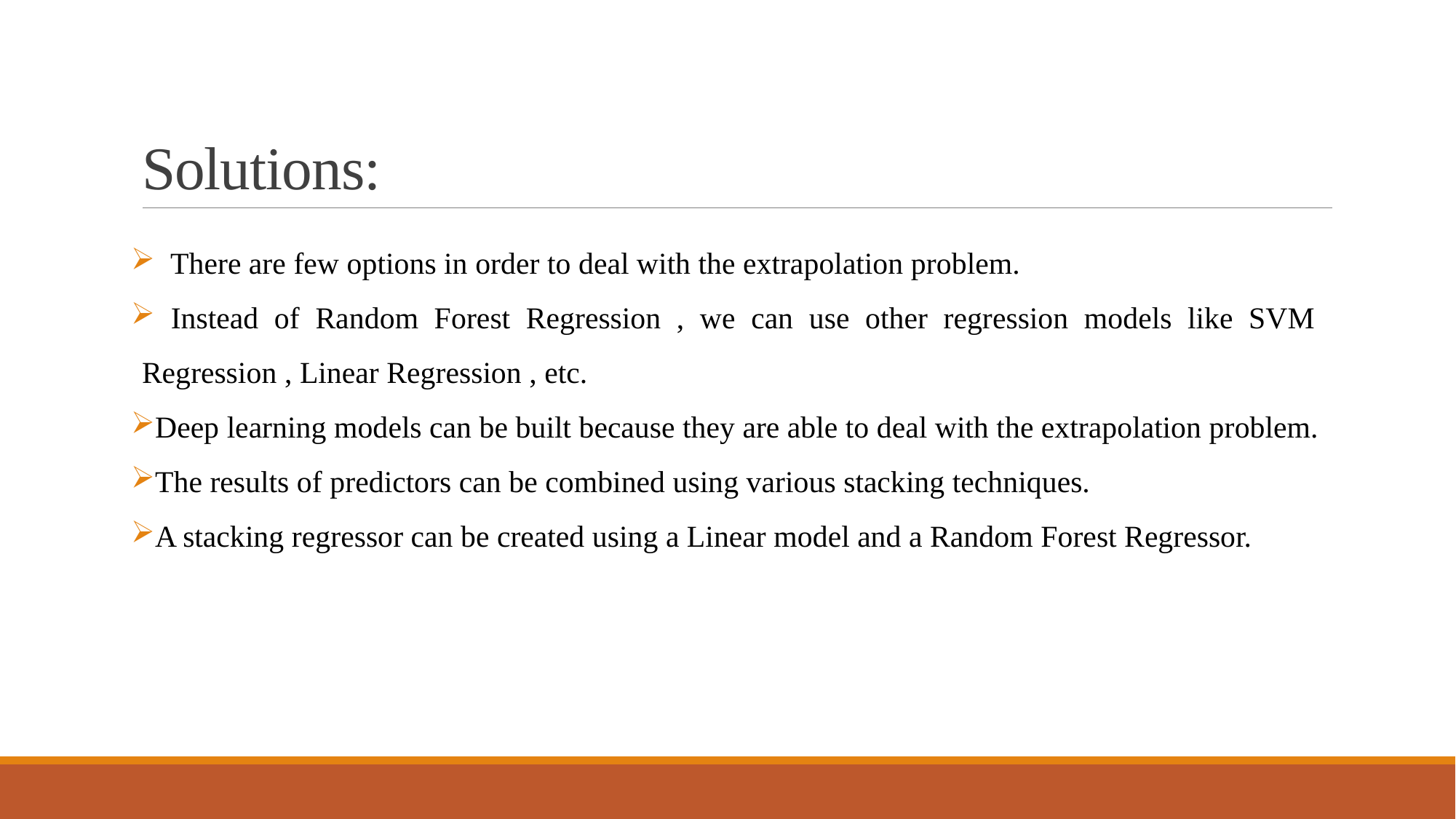

# Solutions:
  There are few options in order to deal with the extrapolation problem.
 Instead of Random Forest Regression , we can use other regression models like SVM  Regression , Linear Regression , etc.
Deep learning models can be built because they are able to deal with the extrapolation problem.
The results of predictors can be combined using various stacking techniques.
A stacking regressor can be created using a Linear model and a Random Forest Regressor.